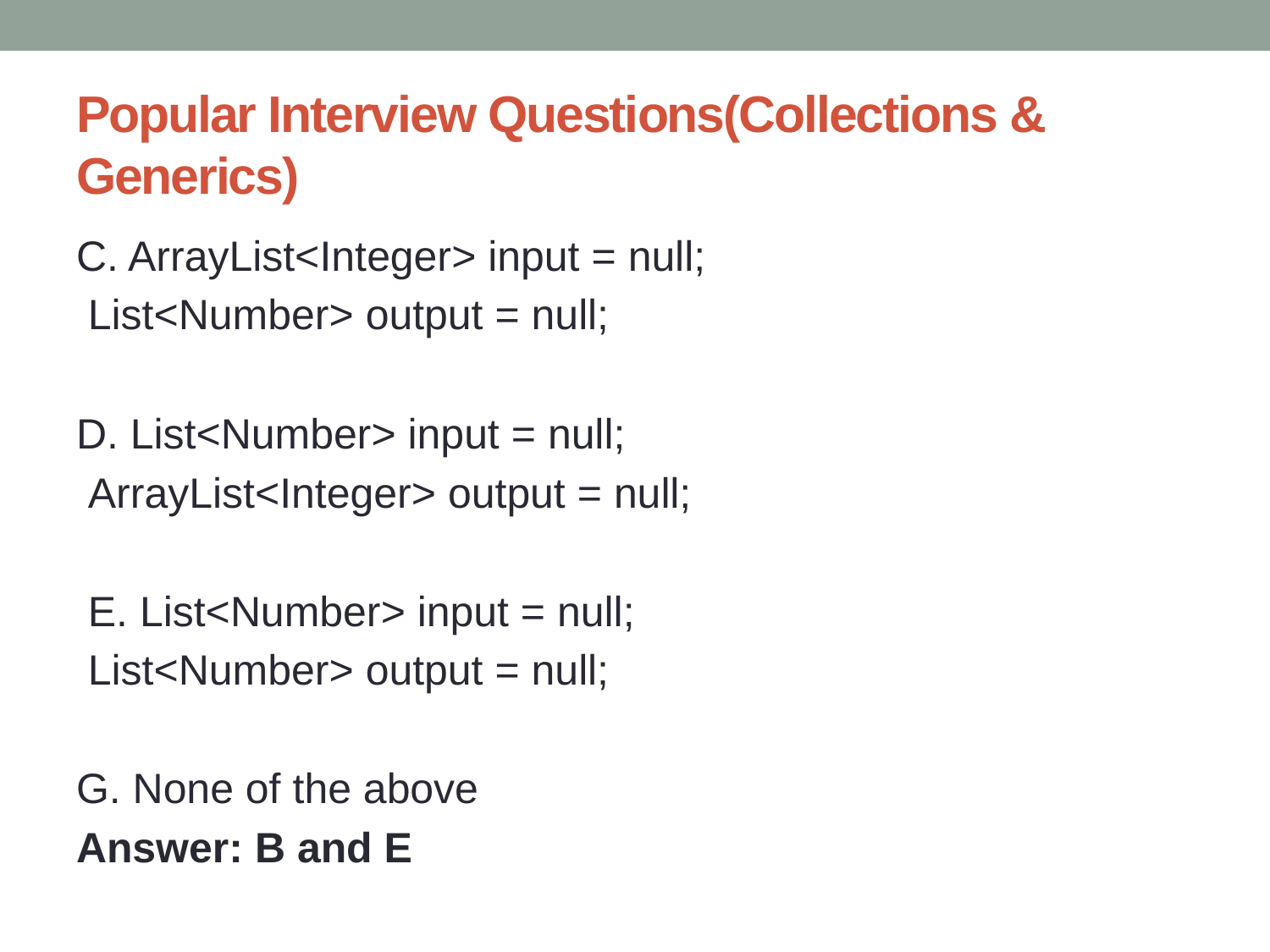

# Popular Interview Questions(Collections & Generics)
C. ArrayList<Integer> input = null;
 List<Number> output = null;

D. List<Number> input = null;
 ArrayList<Integer> output = null;

 E. List<Number> input = null;
 List<Number> output = null;

G. None of the above
Answer: B and E